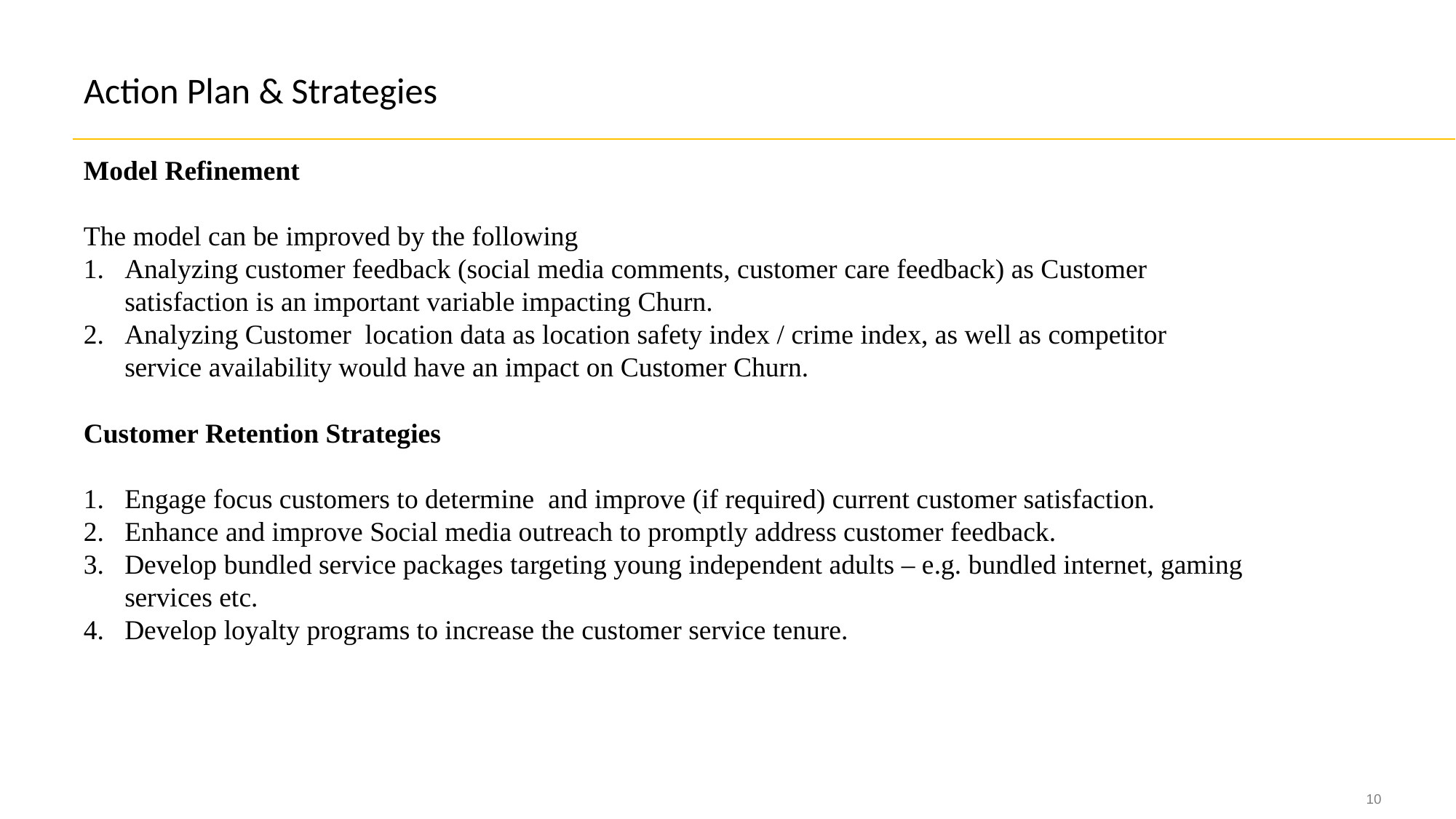

# Action Plan & Strategies
Model Refinement

The model can be improved by the following
Analyzing customer feedback (social media comments, customer care feedback) as Customer satisfaction is an important variable impacting Churn.
Analyzing Customer  location data as location safety index / crime index, as well as competitor service availability would have an impact on Customer Churn.
Customer Retention Strategies

Engage focus customers to determine  and improve (if required) current customer satisfaction.
Enhance and improve Social media outreach to promptly address customer feedback.
Develop bundled service packages targeting young independent adults – e.g. bundled internet, gaming services etc.
Develop loyalty programs to increase the customer service tenure.